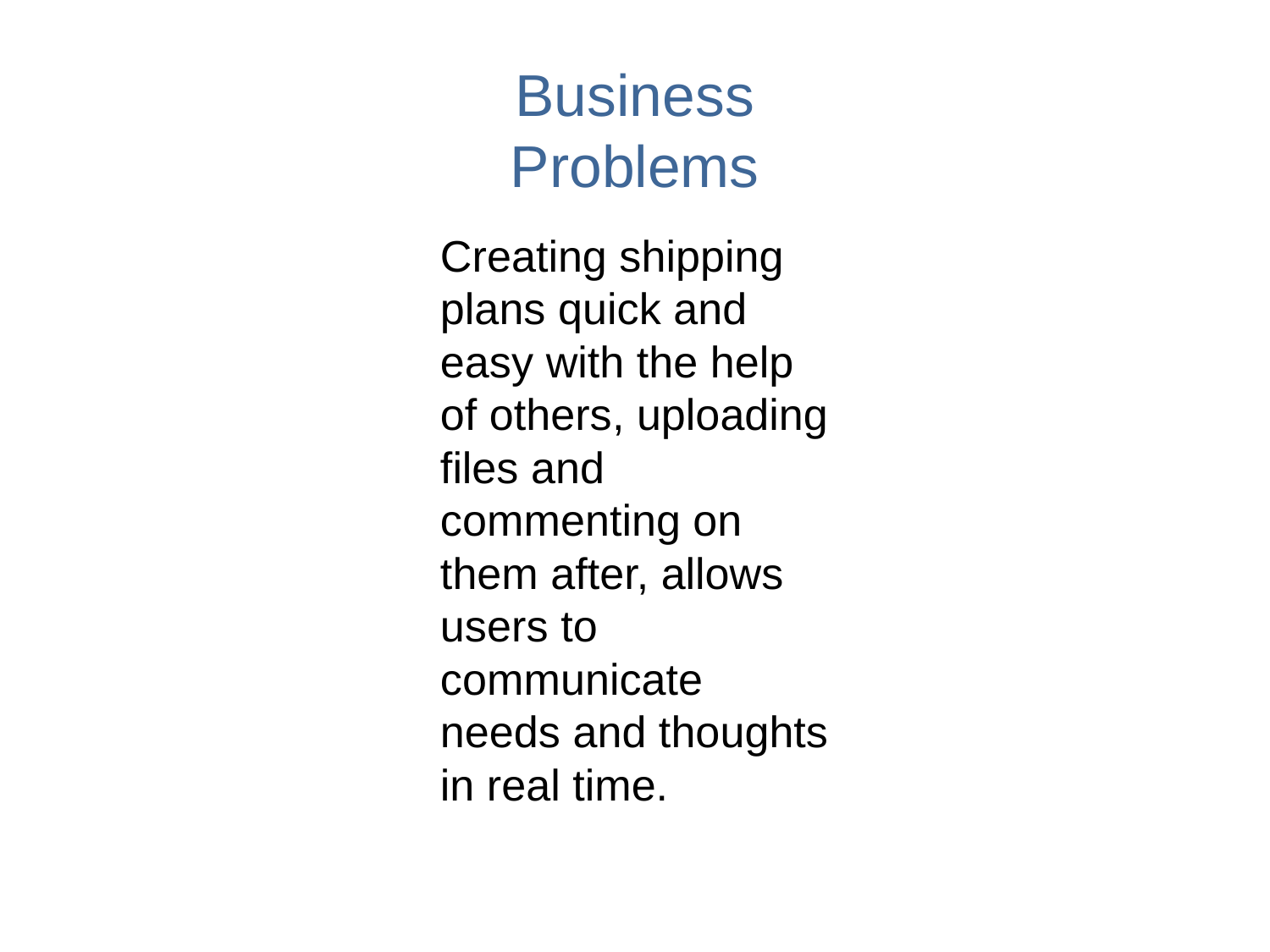

Business Problems
Creating shipping plans quick and easy with the help of others, uploading files and commenting on them after, allows users to communicate needs and thoughts in real time.